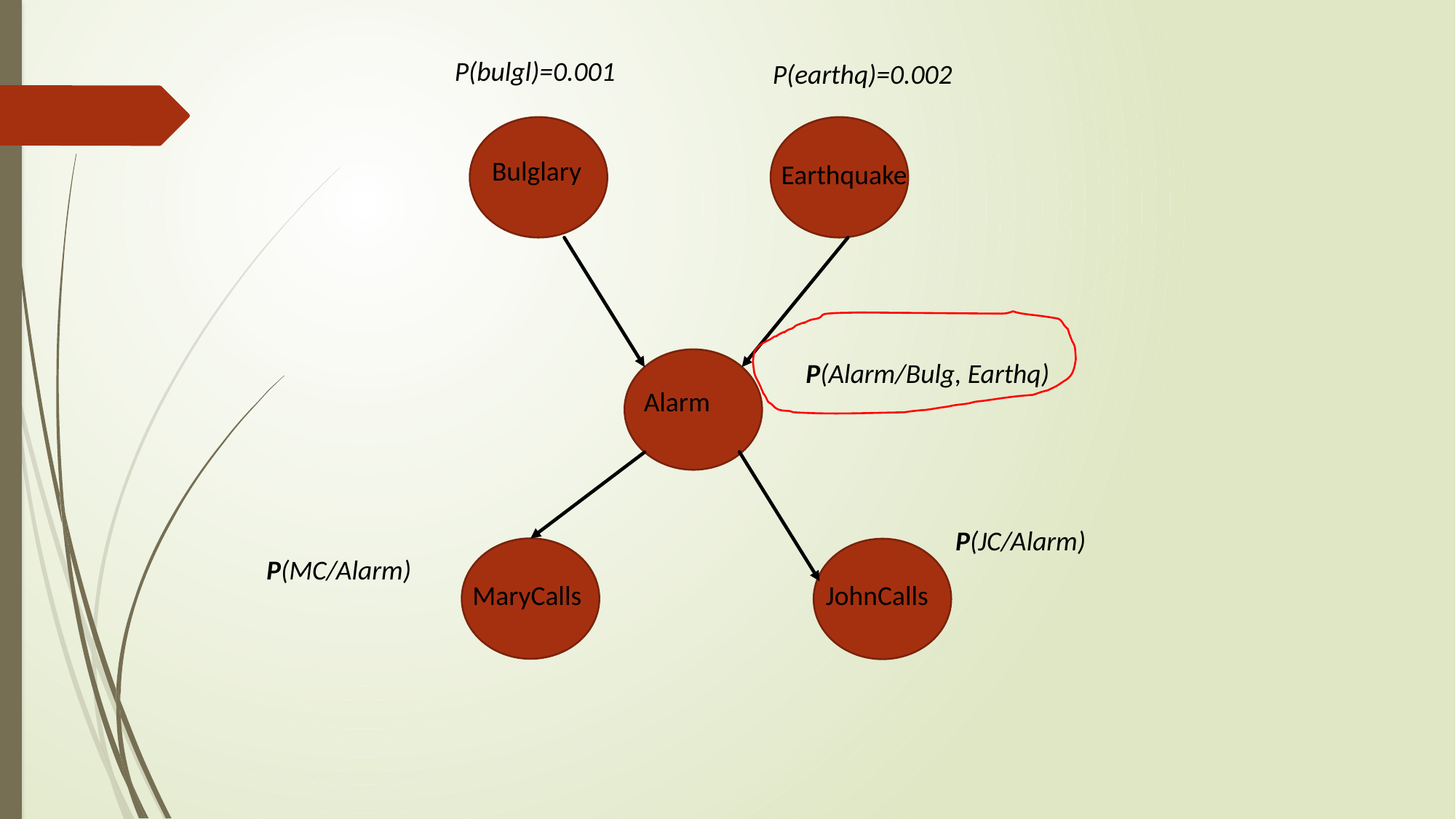

P(bulgl)=0.001
P(earthq)=0.002

Bulglary
Earthquake

Alarm

JohnCalls
MaryCalls

P(Alarm/Bulg, Earthq)
P(JC/Alarm)
P(MC/Alarm)